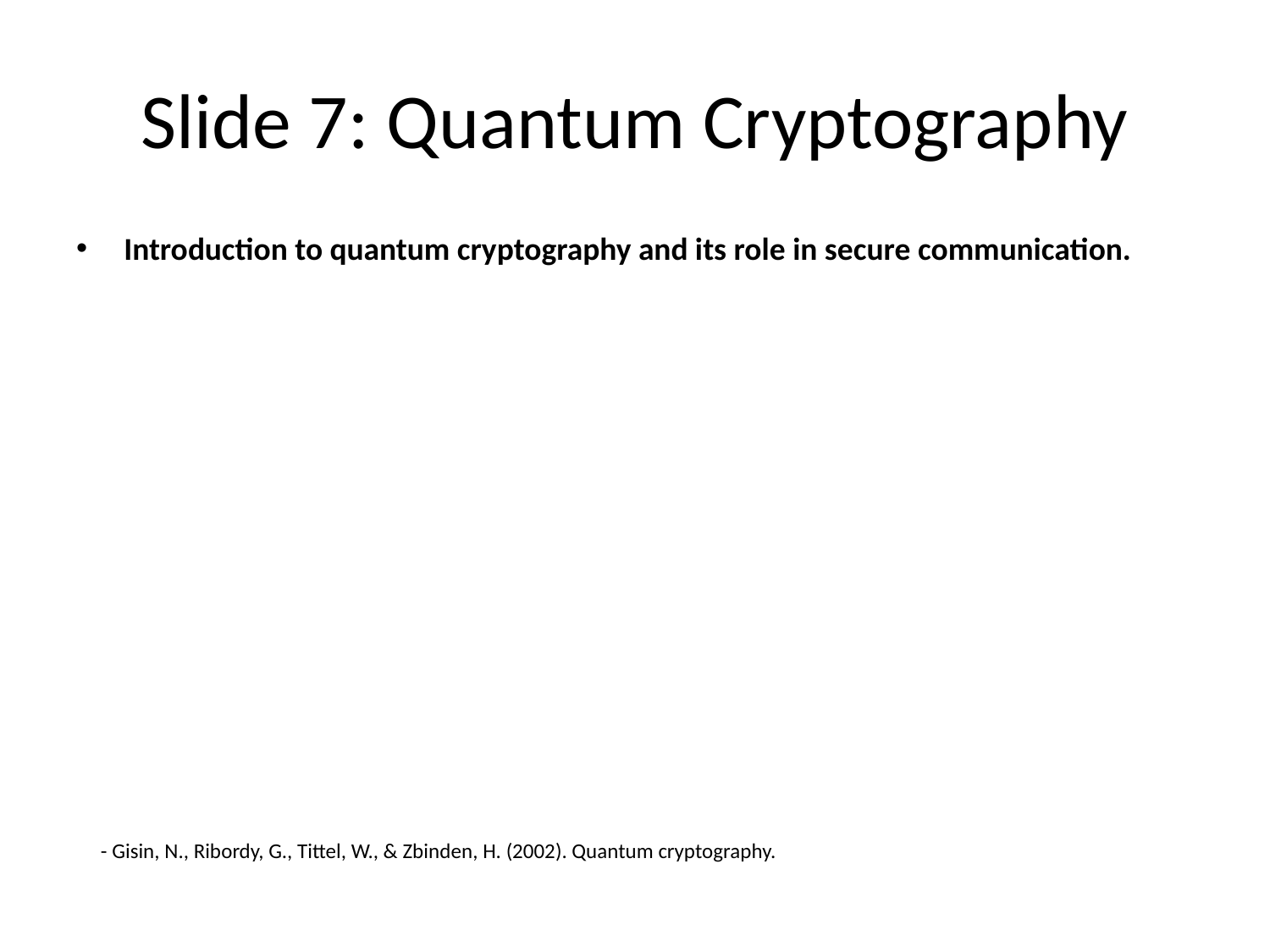

# Slide 7: Quantum Cryptography
Introduction to quantum cryptography and its role in secure communication.

- Gisin, N., Ribordy, G., Tittel, W., & Zbinden, H. (2002). Quantum cryptography.